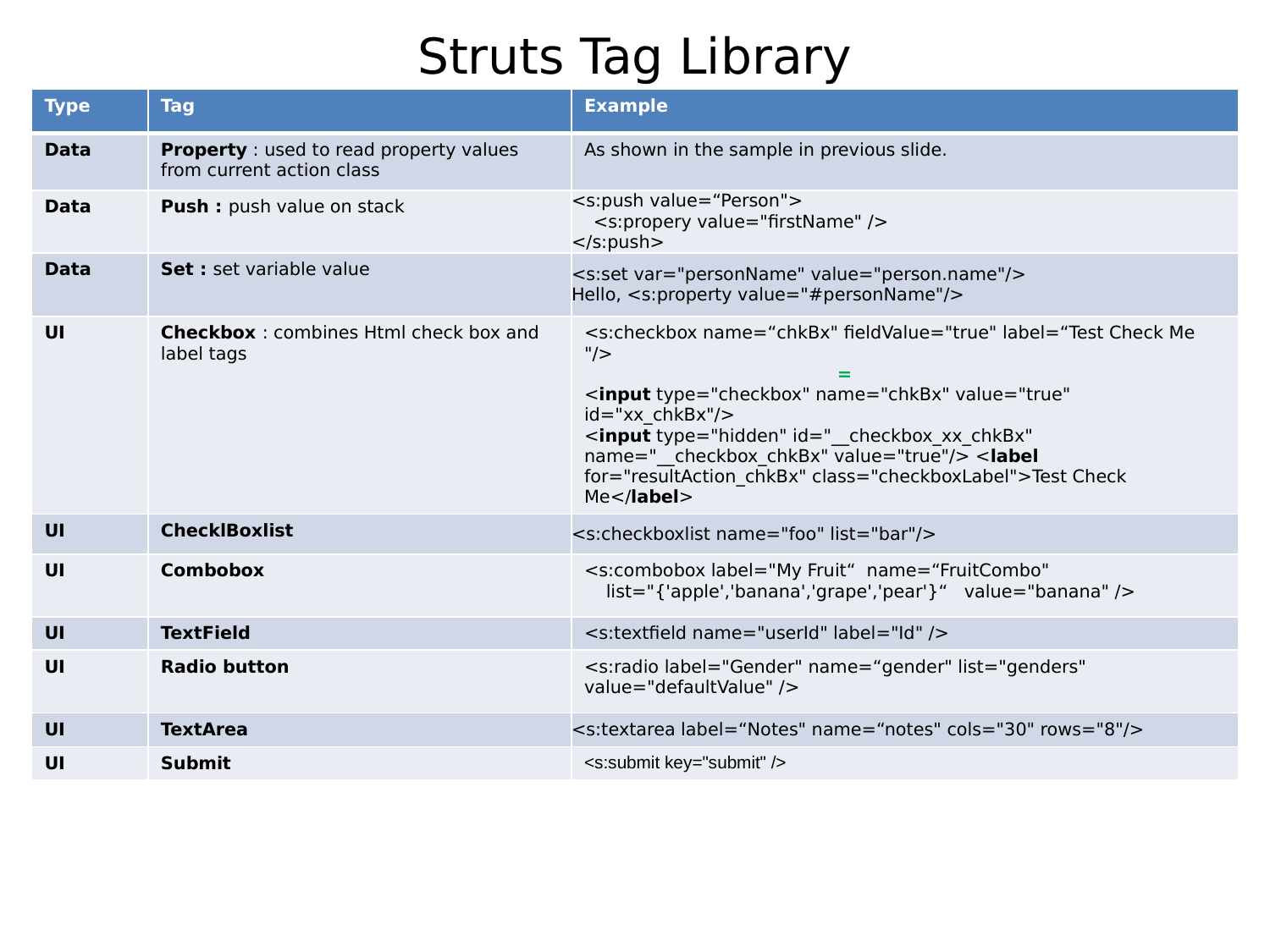

Struts Tag Library
| Type | Tag | Example |
| --- | --- | --- |
| Data | Property : used to read property values from current action class | As shown in the sample in previous slide. |
| Data | Push : push value on stack | <s:push value=“Person">     <s:propery value="firstName" /> </s:push> |
| Data | Set : set variable value | <s:set var="personName" value="person.name"/> Hello, <s:property value="#personName"/> |
| UI | Checkbox : combines Html check box and label tags | <s:checkbox name=“chkBx" fieldValue="true" label=“Test Check Me "/> = <input type="checkbox" name="chkBx" value="true" id="xx\_chkBx"/> <input type="hidden" id="\_\_checkbox\_xx\_chkBx" name="\_\_checkbox\_chkBx" value="true"/> <label for="resultAction\_chkBx" class="checkboxLabel">Test Check Me</label> |
| UI | ChecklBoxlist | <s:checkboxlist name="foo" list="bar"/> |
| UI | Combobox | <s:combobox label="My Fruit“  name=“FruitCombo"     list="{'apple','banana','grape','pear'}“   value="banana" /> |
| UI | TextField | <s:textfield name="userId" label="Id" /> |
| UI | Radio button | <s:radio label="Gender" name=“gender" list="genders" value="defaultValue" /> |
| UI | TextArea | <s:textarea label=“Notes" name=“notes" cols="30" rows="8"/> |
| UI | Submit | <s:submit key="submit" /> |